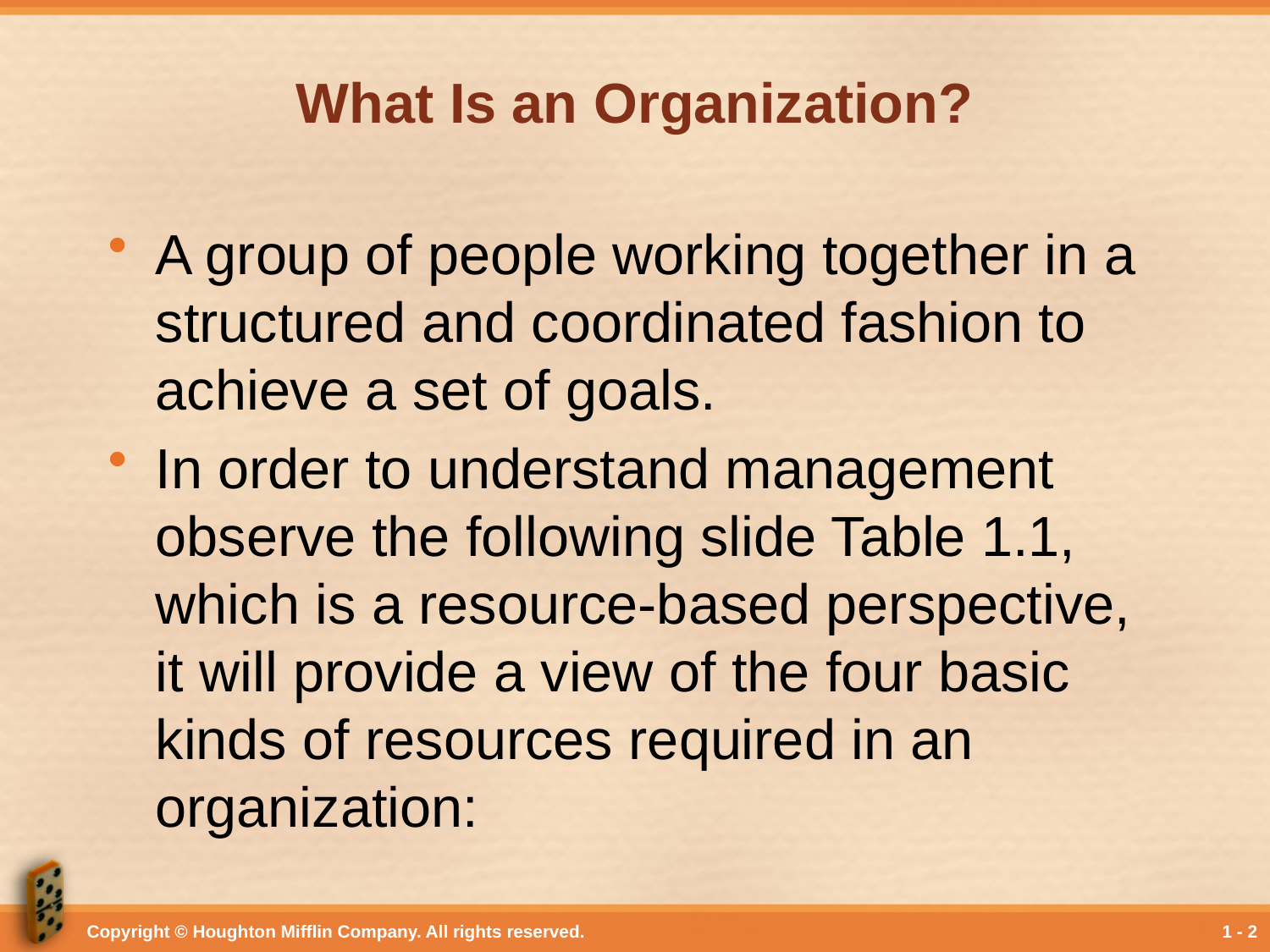

# What Is an Organization?
A group of people working together in a structured and coordinated fashion to achieve a set of goals.
In order to understand management observe the following slide Table 1.1, which is a resource-based perspective, it will provide a view of the four basic kinds of resources required in an organization:
Copyright © Houghton Mifflin Company. All rights reserved.
1 - 2